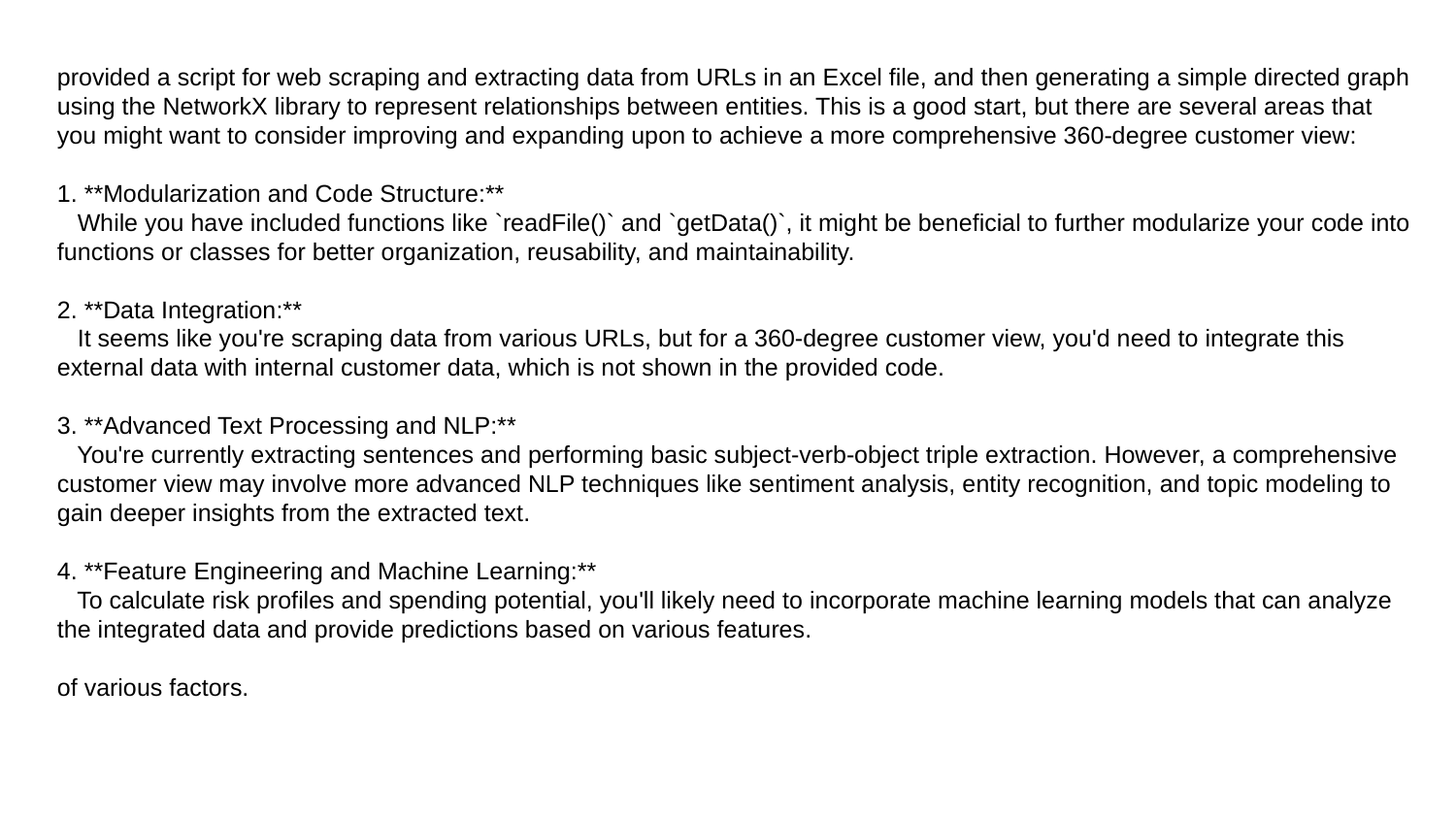

# provided a script for web scraping and extracting data from URLs in an Excel file, and then generating a simple directed graph using the NetworkX library to represent relationships between entities. This is a good start, but there are several areas that you might want to consider improving and expanding upon to achieve a more comprehensive 360-degree customer view: 1. **Modularization and Code Structure:** While you have included functions like `readFile()` and `getData()`, it might be beneficial to further modularize your code into functions or classes for better organization, reusability, and maintainability. 2. **Data Integration:** It seems like you're scraping data from various URLs, but for a 360-degree customer view, you'd need to integrate this external data with internal customer data, which is not shown in the provided code. 3. **Advanced Text Processing and NLP:** You're currently extracting sentences and performing basic subject-verb-object triple extraction. However, a comprehensive customer view may involve more advanced NLP techniques like sentiment analysis, entity recognition, and topic modeling to gain deeper insights from the extracted text. 4. **Feature Engineering and Machine Learning:** To calculate risk profiles and spending potential, you'll likely need to incorporate machine learning models that can analyze the integrated data and provide predictions based on various features. of various factors.